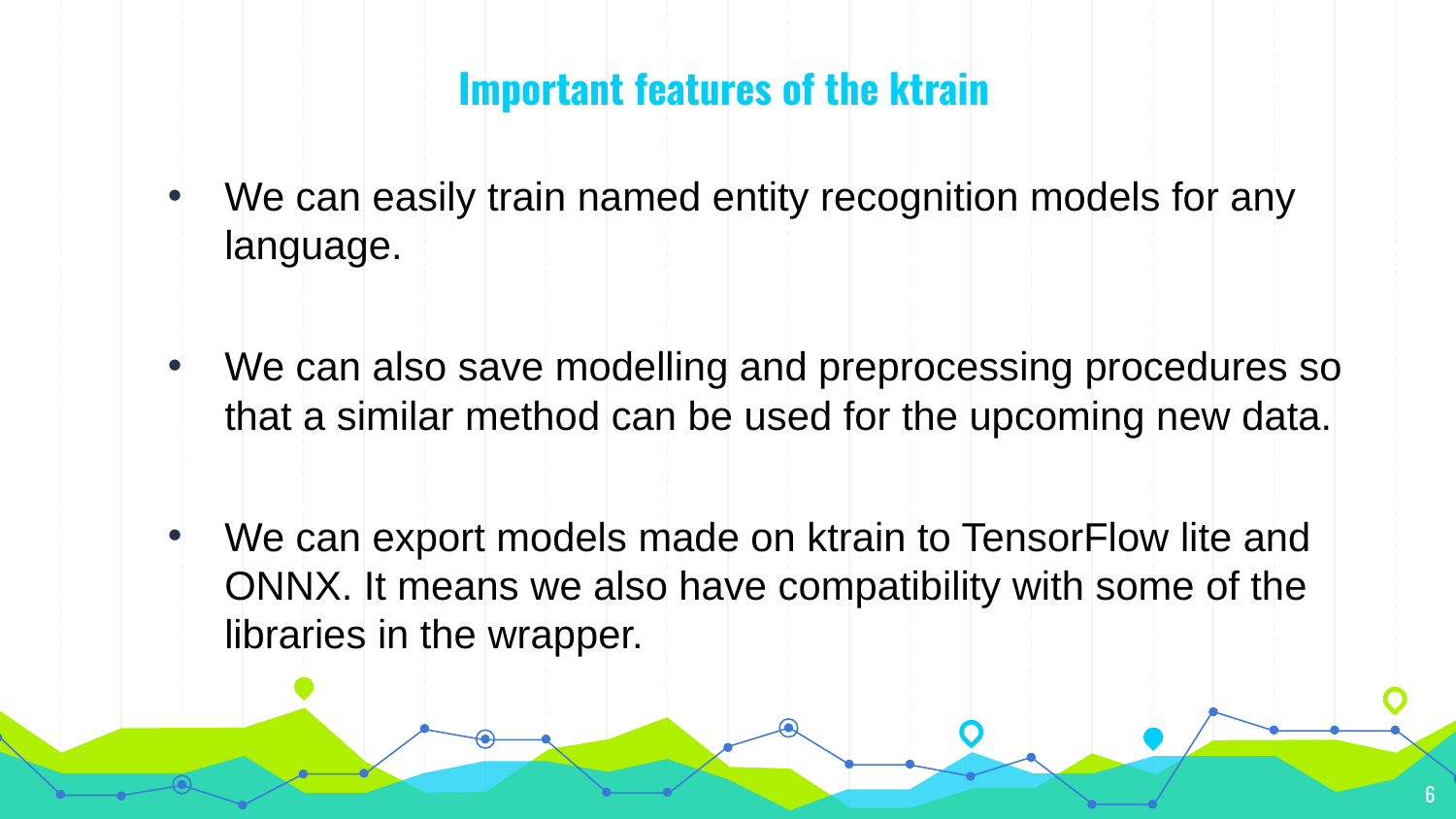

# Important features of the ktrain
We can easily train named entity recognition models for any language.

We can also save modelling and preprocessing procedures so that a similar method can be used for the upcoming new data.

We can export models made on ktrain to TensorFlow lite and ONNX. It means we also have compatibility with some of the libraries in the wrapper.

6